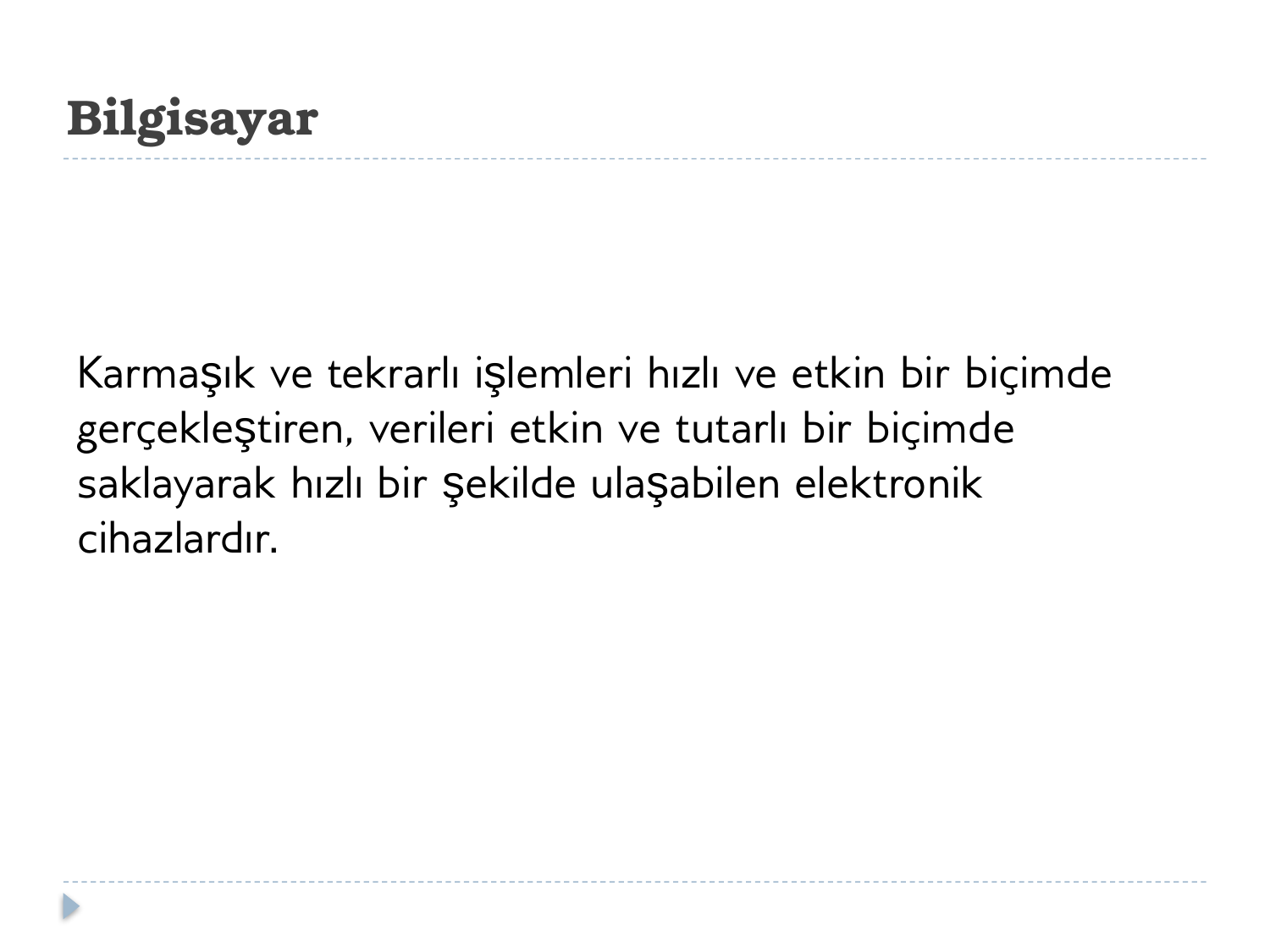

# Bilgisayar
Karmaşık ve tekrarlı işlemleri hızlı ve etkin bir biçimde gerçekleştiren, verileri etkin ve tutarlı bir biçimde saklayarak hızlı bir şekilde ulaşabilen elektronik cihazlardır.